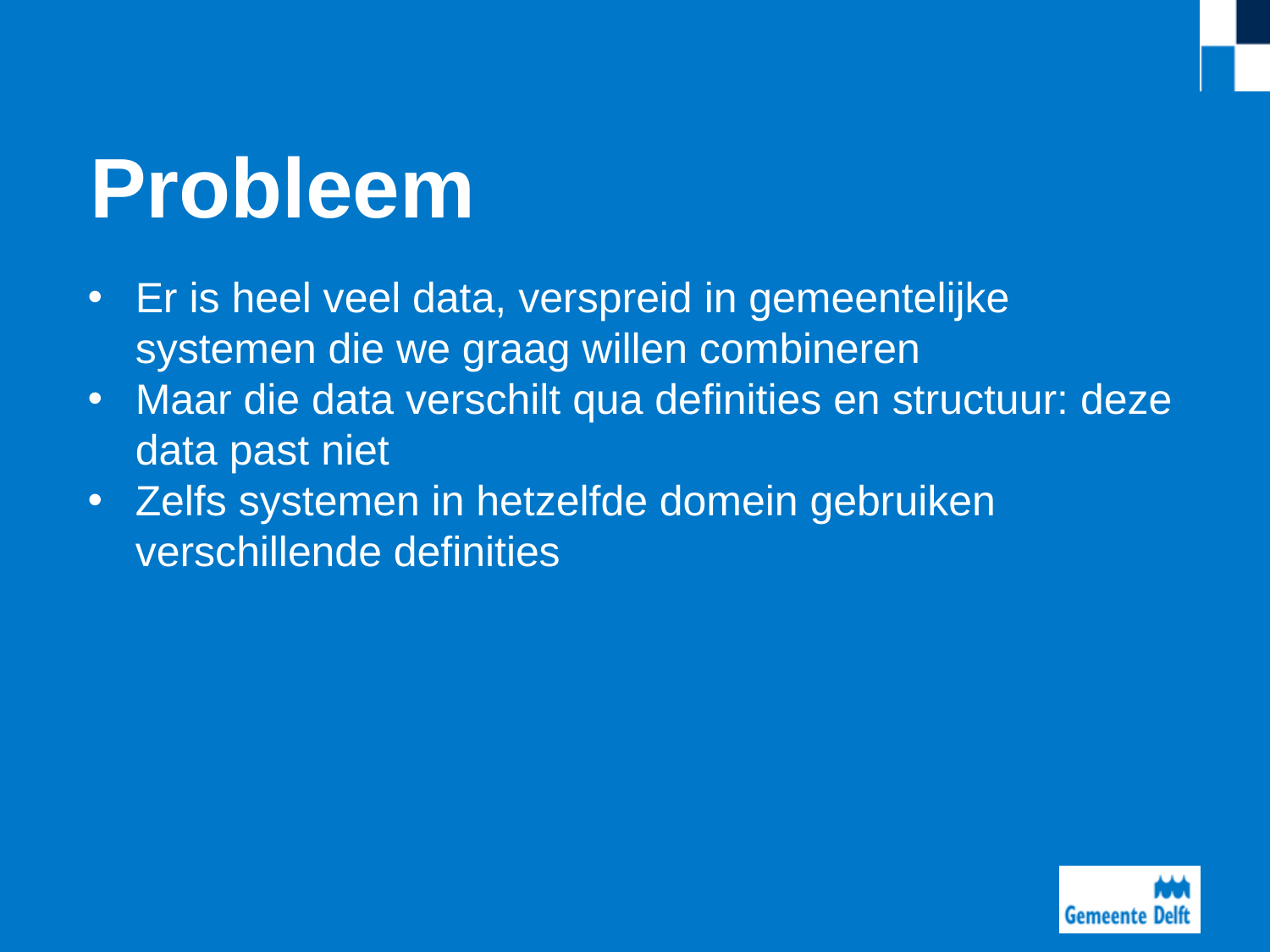

Probleem
Er is heel veel data, verspreid in gemeentelijke systemen die we graag willen combineren
Maar die data verschilt qua definities en structuur: deze data past niet
Zelfs systemen in hetzelfde domein gebruiken verschillende definities
9 april 2018
Plan van Aanpak Gemeentelijk Gegevensmodel Versie 0.9